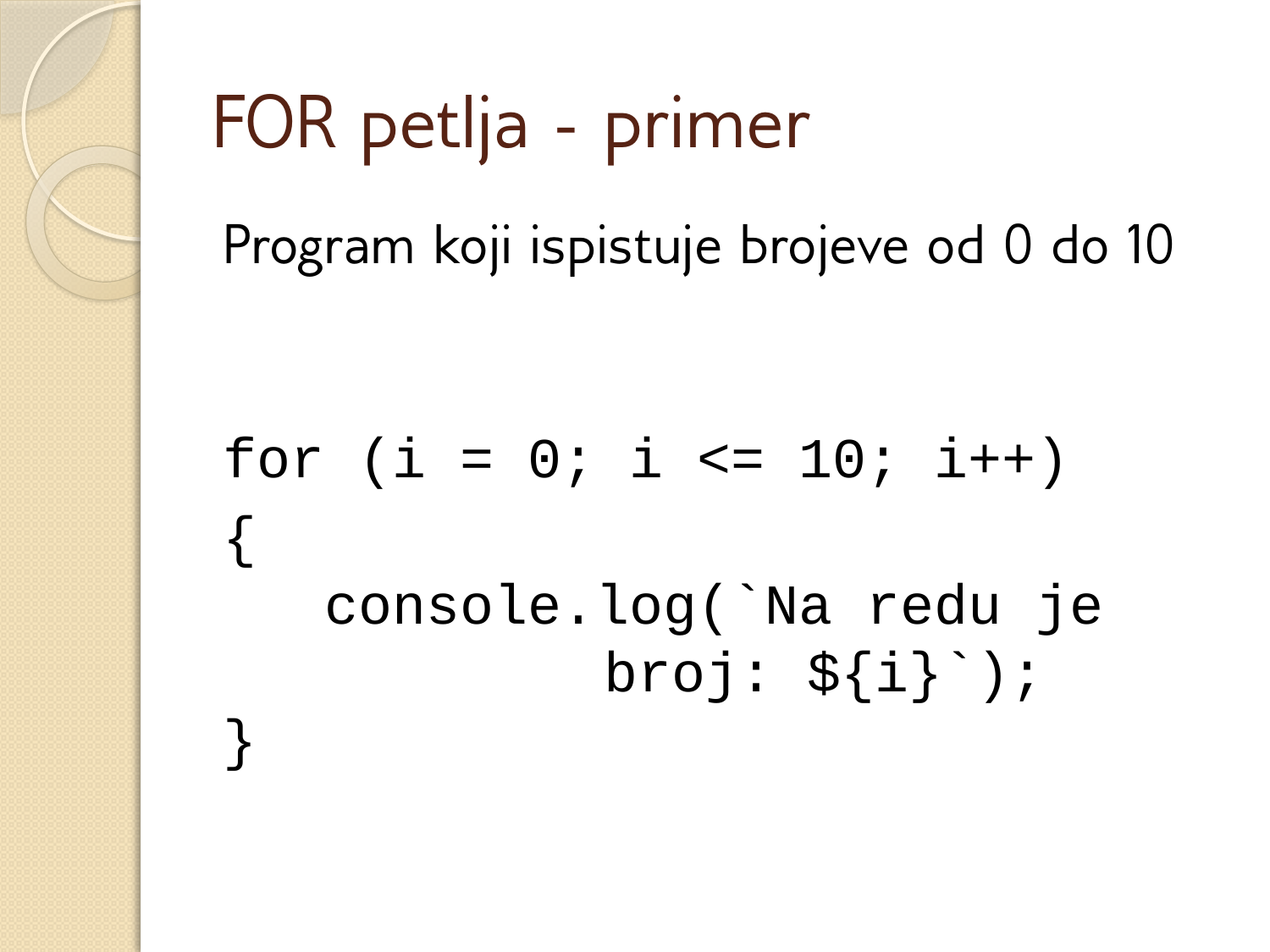

# FOR petlja - primer
Program koji ispistuje brojeve od 0 do 10
for (i = 0; i <= 10; i++)
{
   console.log(`Na redu je    	 		broj: ${i}`);
}